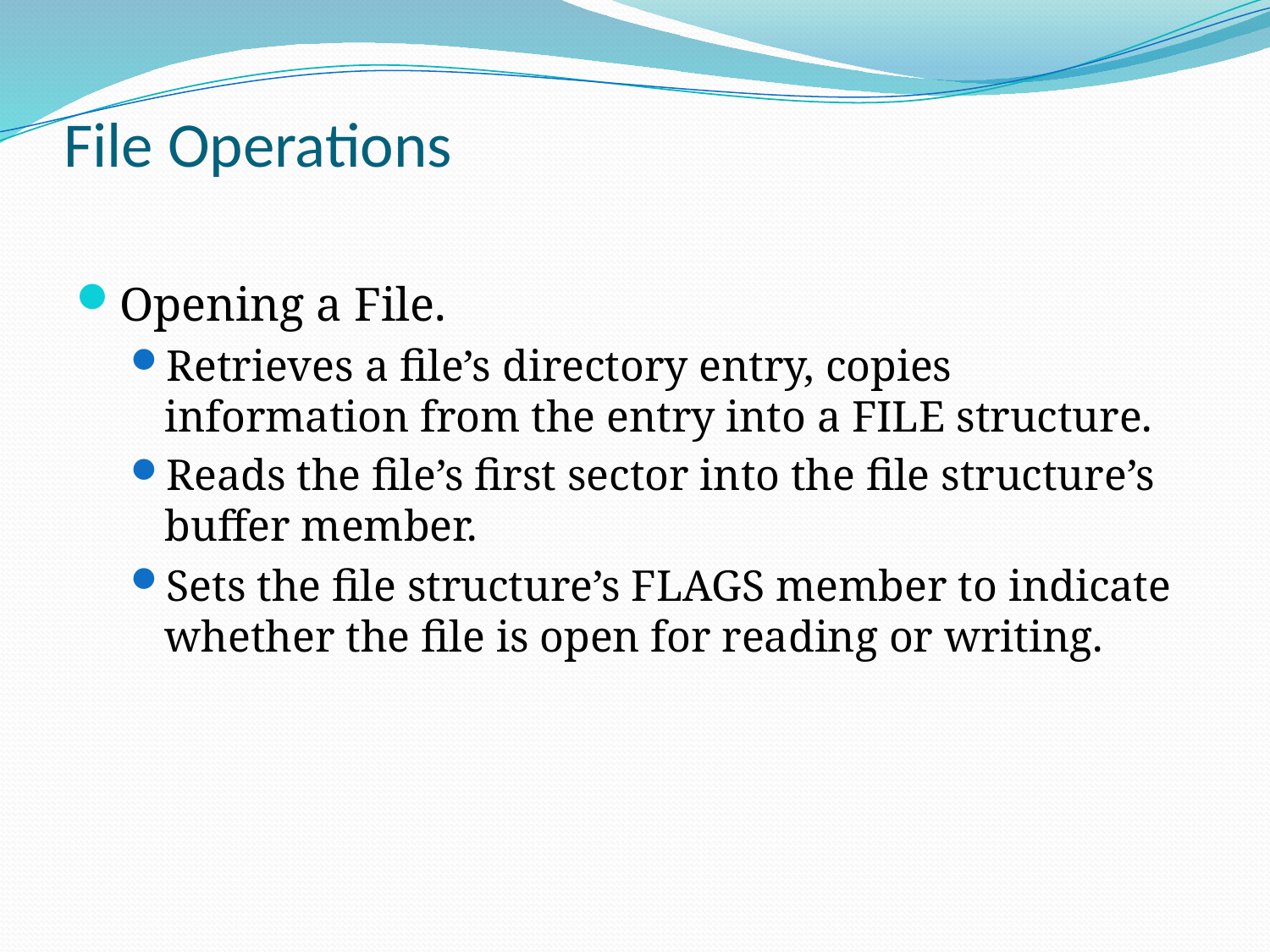

# File Operations
Opening a File.
Retrieves a file’s directory entry, copies information from the entry into a FILE structure.
Reads the file’s first sector into the file structure’s buffer member.
Sets the file structure’s FLAGS member to indicate whether the file is open for reading or writing.